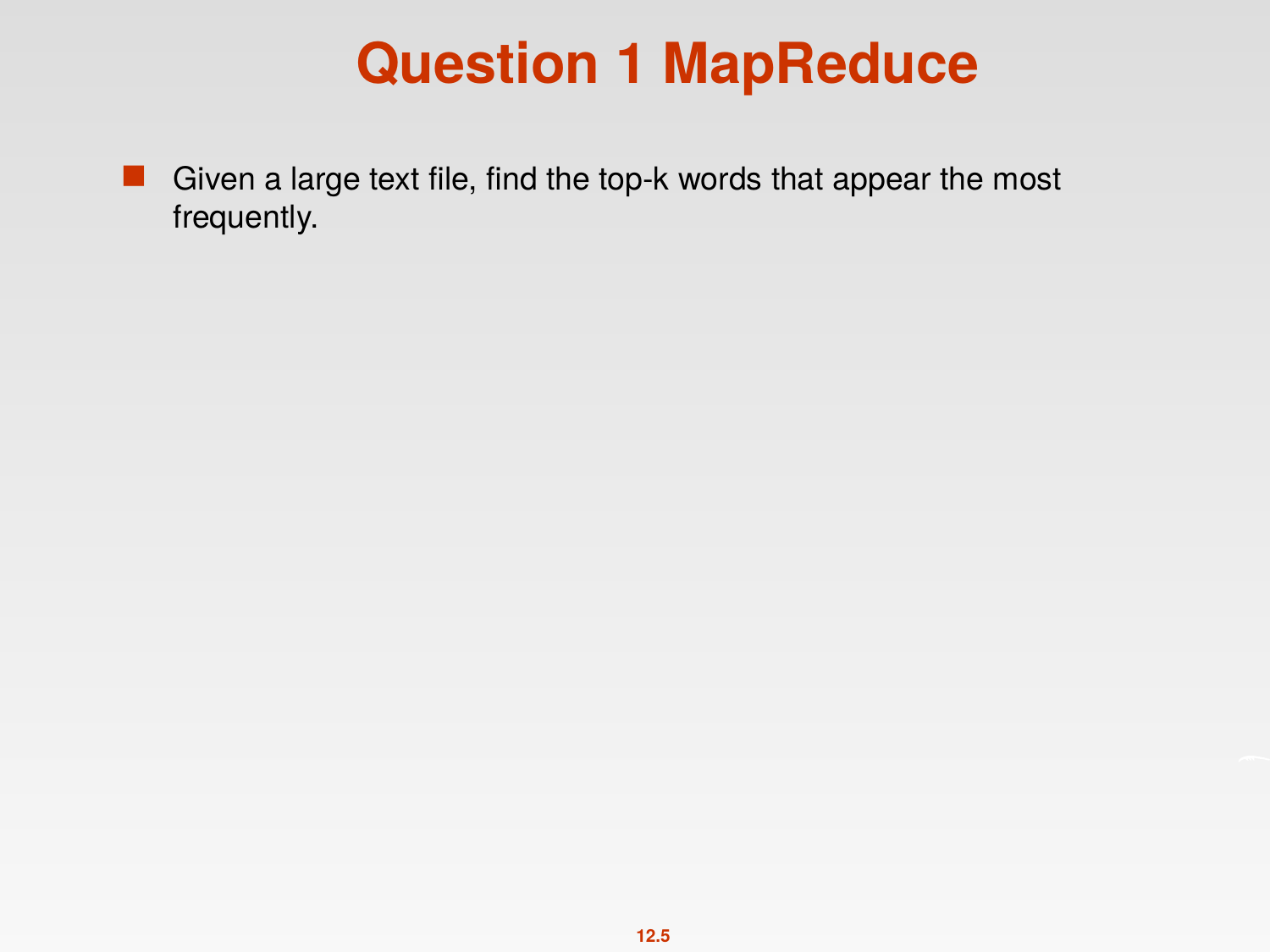

# Question 1 MapReduce
Given a large text file, find the top-k words that appear the most frequently.